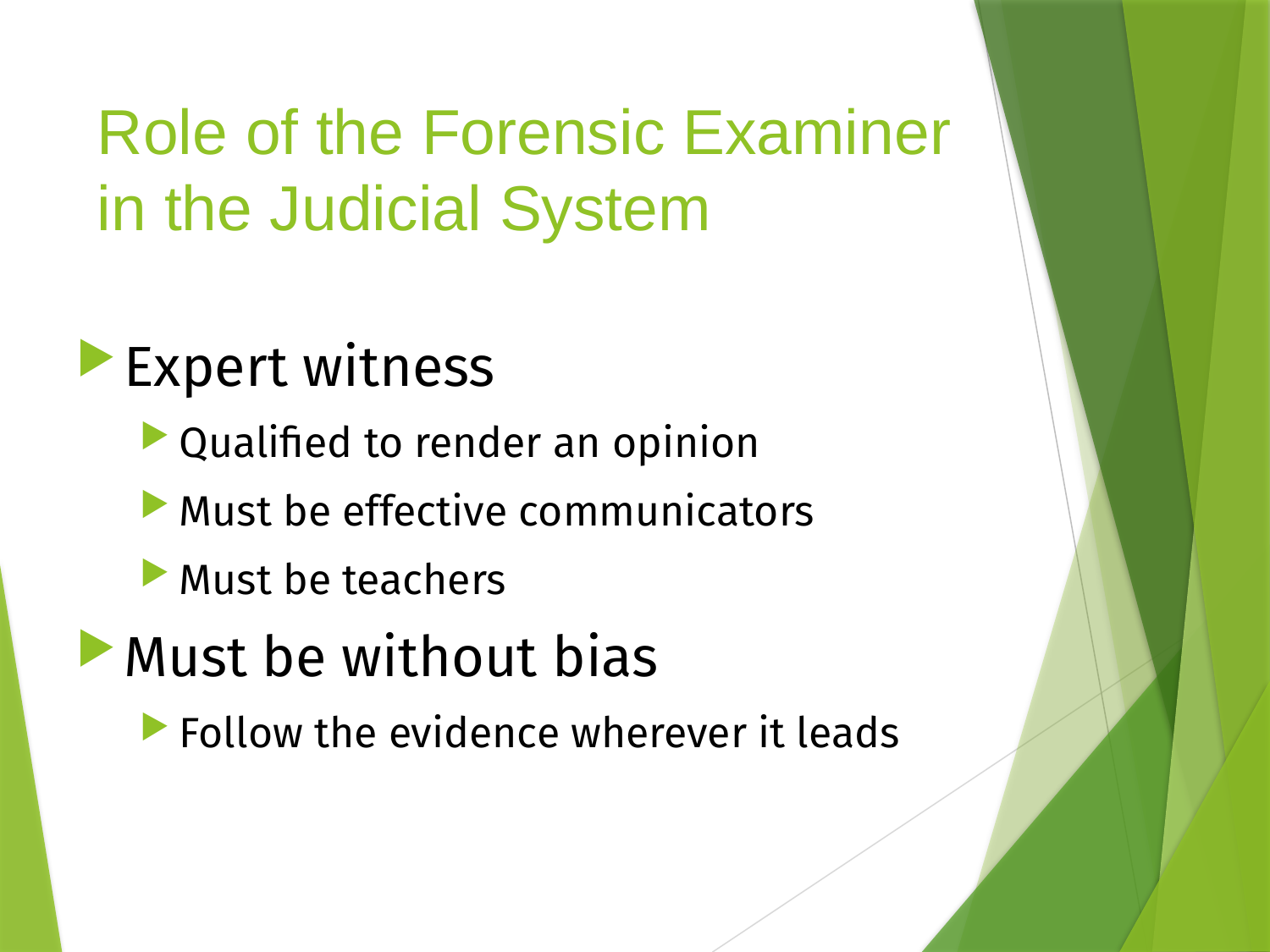

# Role of the Forensic Examiner in the Judicial System
Expert witness
Qualified to render an opinion
Must be effective communicators
Must be teachers
Must be without bias
Follow the evidence wherever it leads